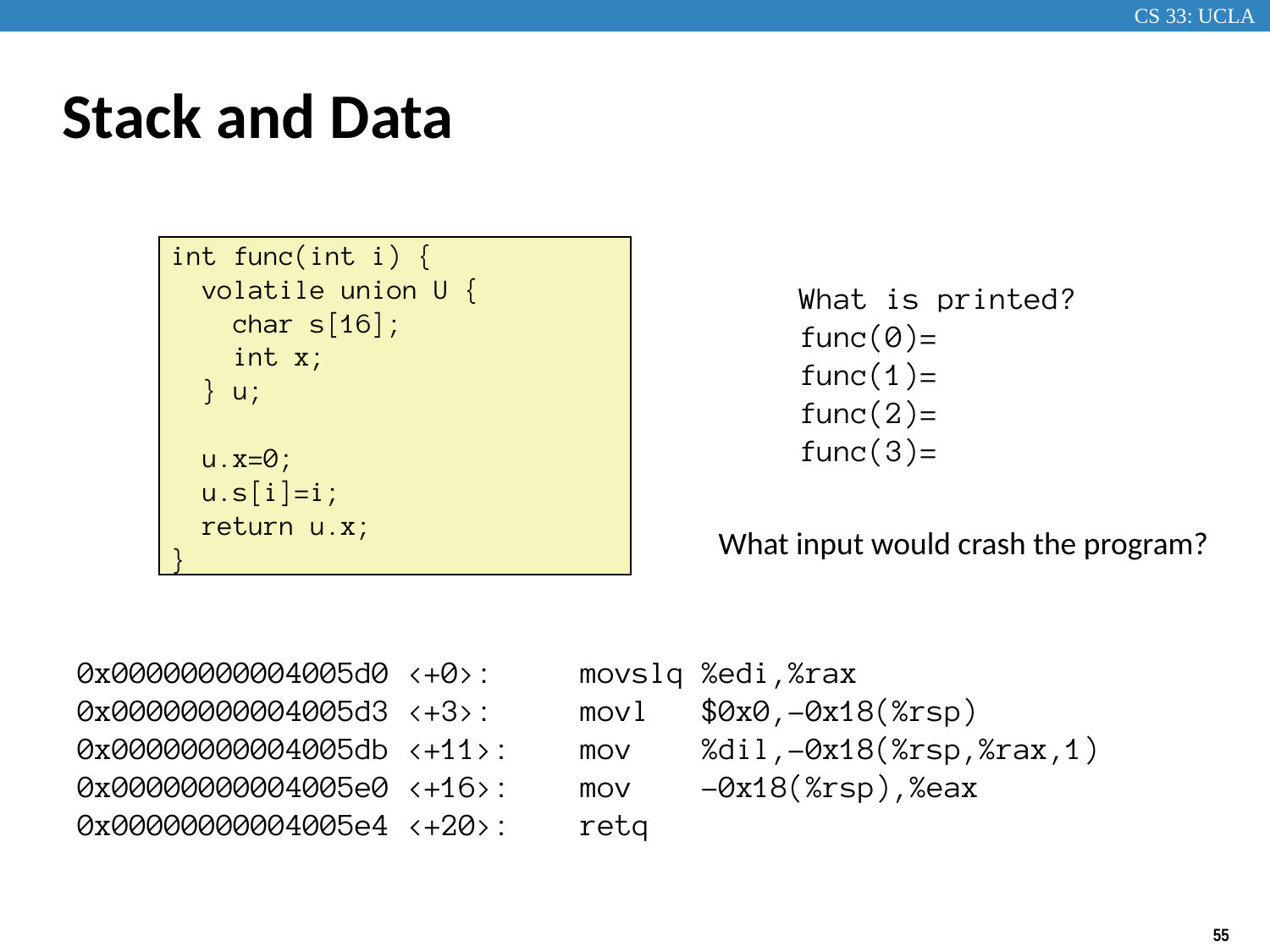

# Stack and Data
int func(int i) {
  volatile union U {
    char s[16];
    int x;
  } u;

  u.x=0;
  u.s[i]=i;
  return u.x;
}
What is printed?
func(0)=0x0
func(1)=0x100
func(2)=0x20000
func(3)=0x3000000

What input would crash the program?
   0x00000000004005d0 <+0>:     movslq %edi,%rax
   0x00000000004005d3 <+3>:     movl   $0x0,-0x18(%rsp)
   0x00000000004005db <+11>:    mov    %dil,-0x18(%rsp,%rax,1)
   0x00000000004005e0 <+16>:    mov    -0x18(%rsp),%eax
   0x00000000004005e4 <+20>:    retq